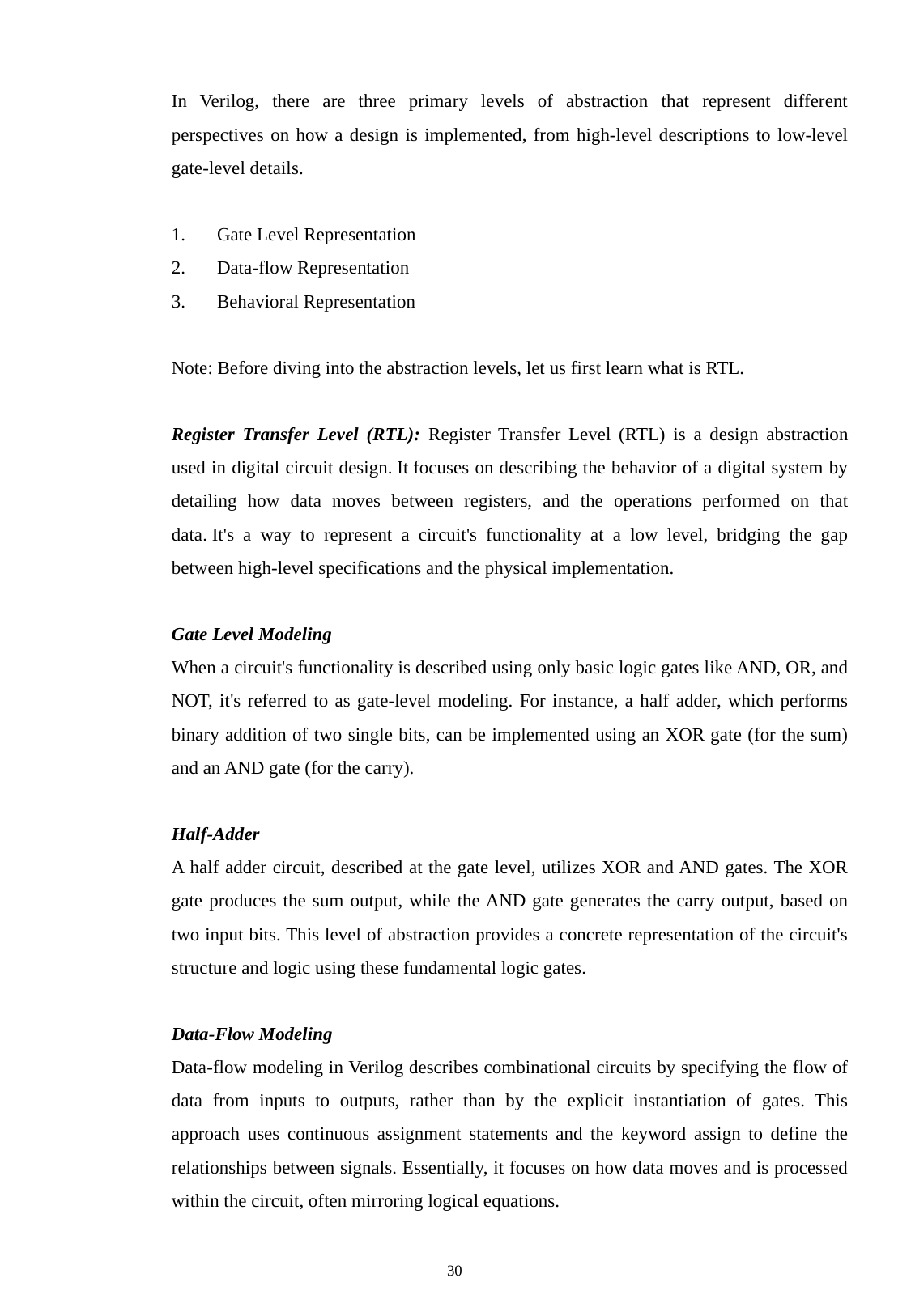

In Verilog, there are three primary levels of abstraction that represent different perspectives on how a design is implemented, from high-level descriptions to low-level gate-level details.

Gate Level Representation
Data-flow Representation
Behavioral Representation

Note: Before diving into the abstraction levels, let us first learn what is RTL.

Register Transfer Level (RTL): Register Transfer Level (RTL) is a design abstraction used in digital circuit design. It focuses on describing the behavior of a digital system by detailing how data moves between registers, and the operations performed on that data. It's a way to represent a circuit's functionality at a low level, bridging the gap between high-level specifications and the physical implementation.

Gate Level Modeling
When a circuit's functionality is described using only basic logic gates like AND, OR, and NOT, it's referred to as gate-level modeling. For instance, a half adder, which performs binary addition of two single bits, can be implemented using an XOR gate (for the sum) and an AND gate (for the carry).

Half-Adder
A half adder circuit, described at the gate level, utilizes XOR and AND gates. The XOR gate produces the sum output, while the AND gate generates the carry output, based on two input bits. This level of abstraction provides a concrete representation of the circuit's structure and logic using these fundamental logic gates.

Data-Flow Modeling
Data-flow modeling in Verilog describes combinational circuits by specifying the flow of data from inputs to outputs, rather than by the explicit instantiation of gates. This approach uses continuous assignment statements and the keyword assign to define the relationships between signals. Essentially, it focuses on how data moves and is processed within the circuit, often mirroring logical equations.
30